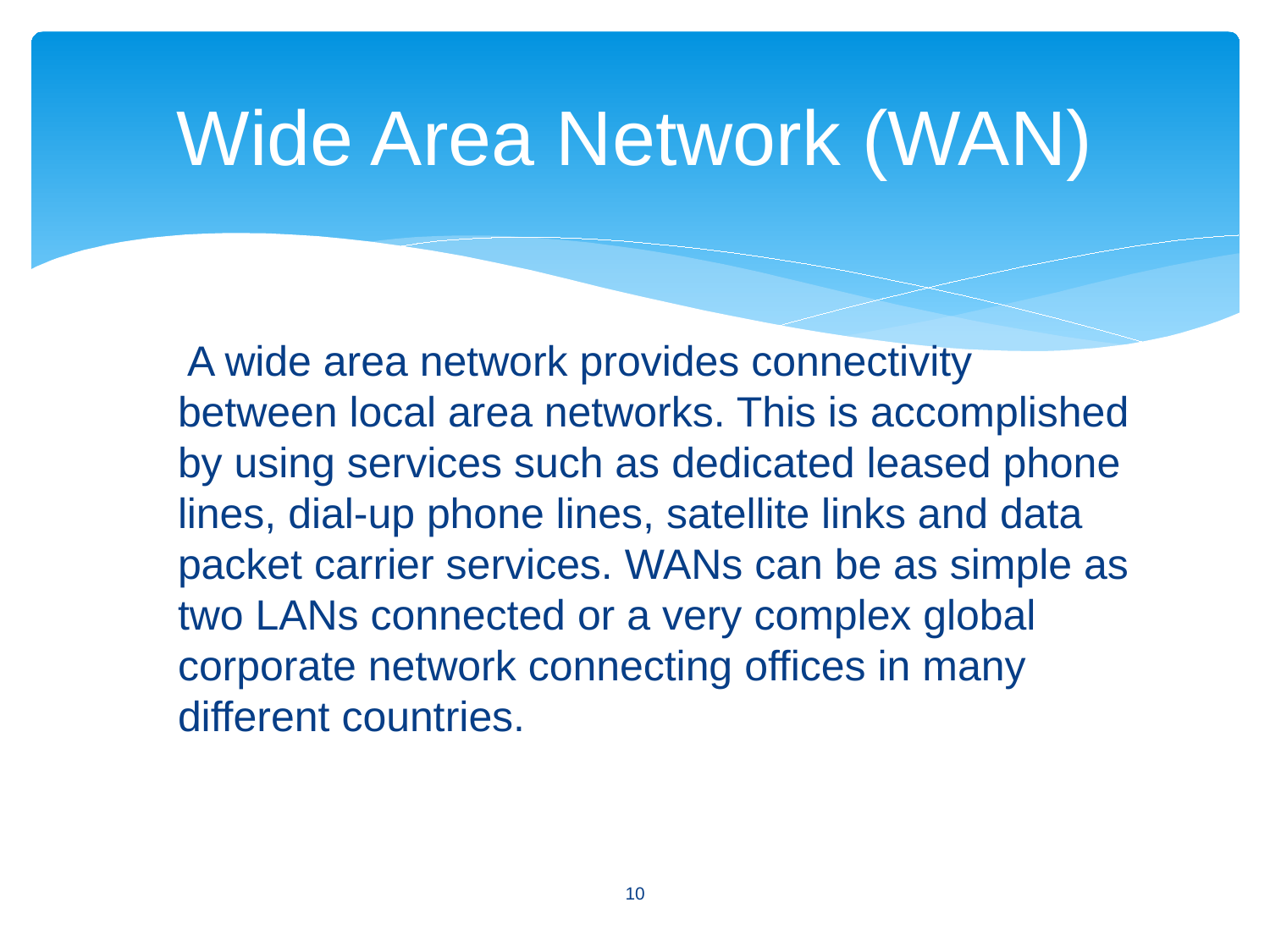

# Wide Area Network (WAN)
    A wide area network provides connectivity between local area networks. This is accomplished by using services such as dedicated leased phone lines, dial-up phone lines, satellite links and data packet carrier services. WANs can be as simple as two LANs connected or a very complex global corporate network connecting offices in many different countries.
10